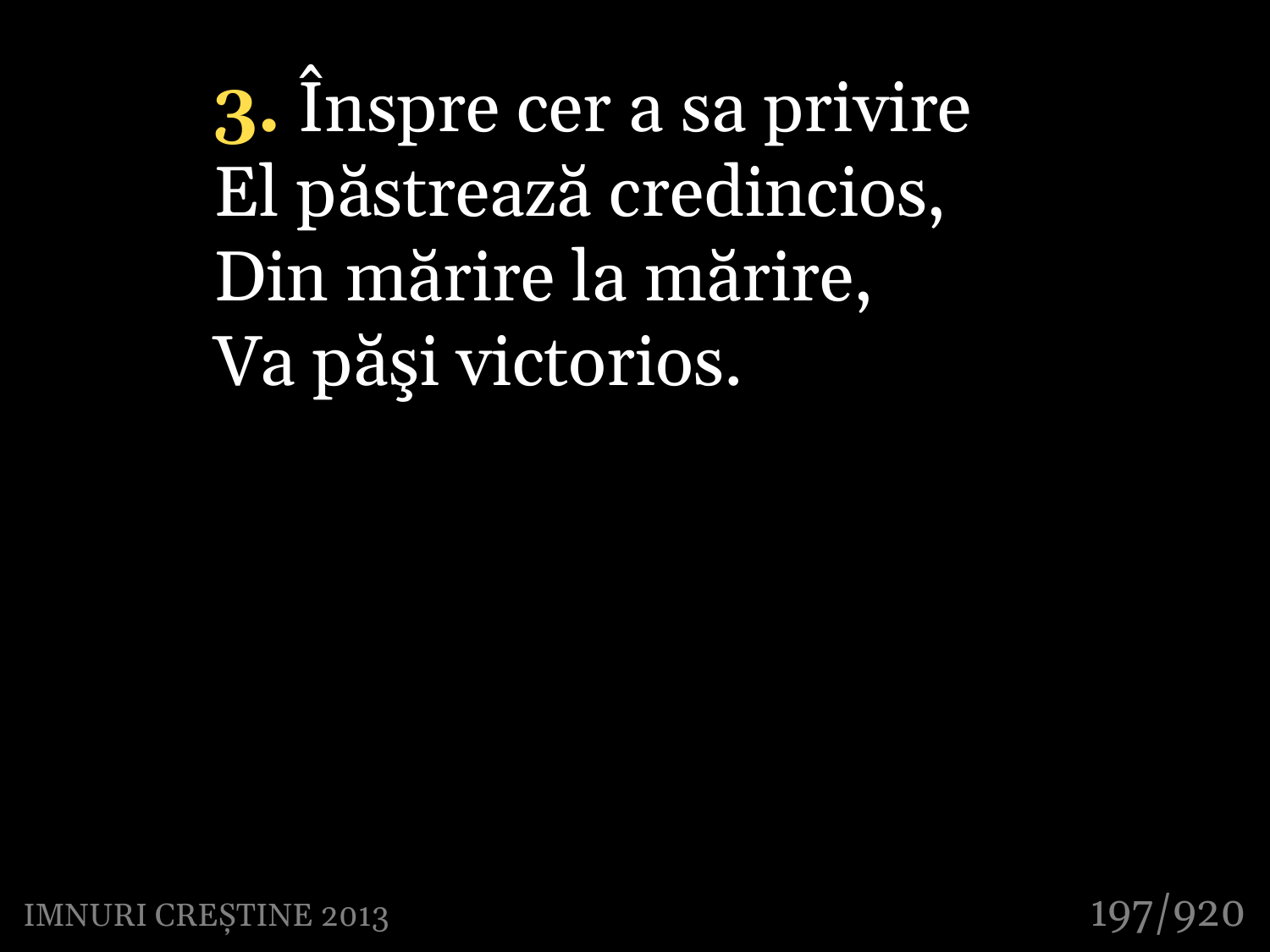

3. Înspre cer a sa privire
El păstrează credincios,
Din mărire la mărire,
Va păşi victorios.
197/920
IMNURI CREȘTINE 2013